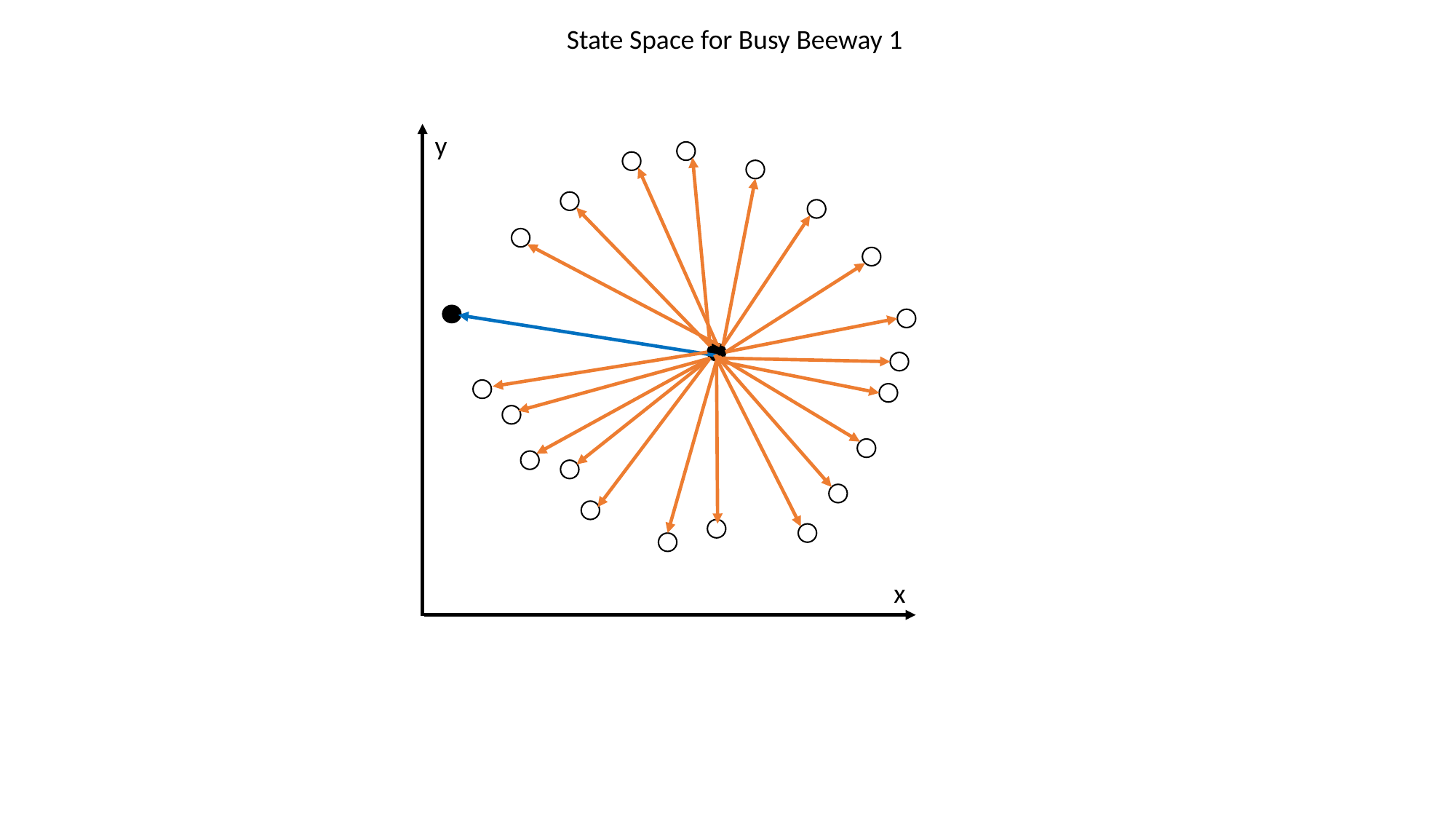

State Space for Busy Beeway 1
y

x